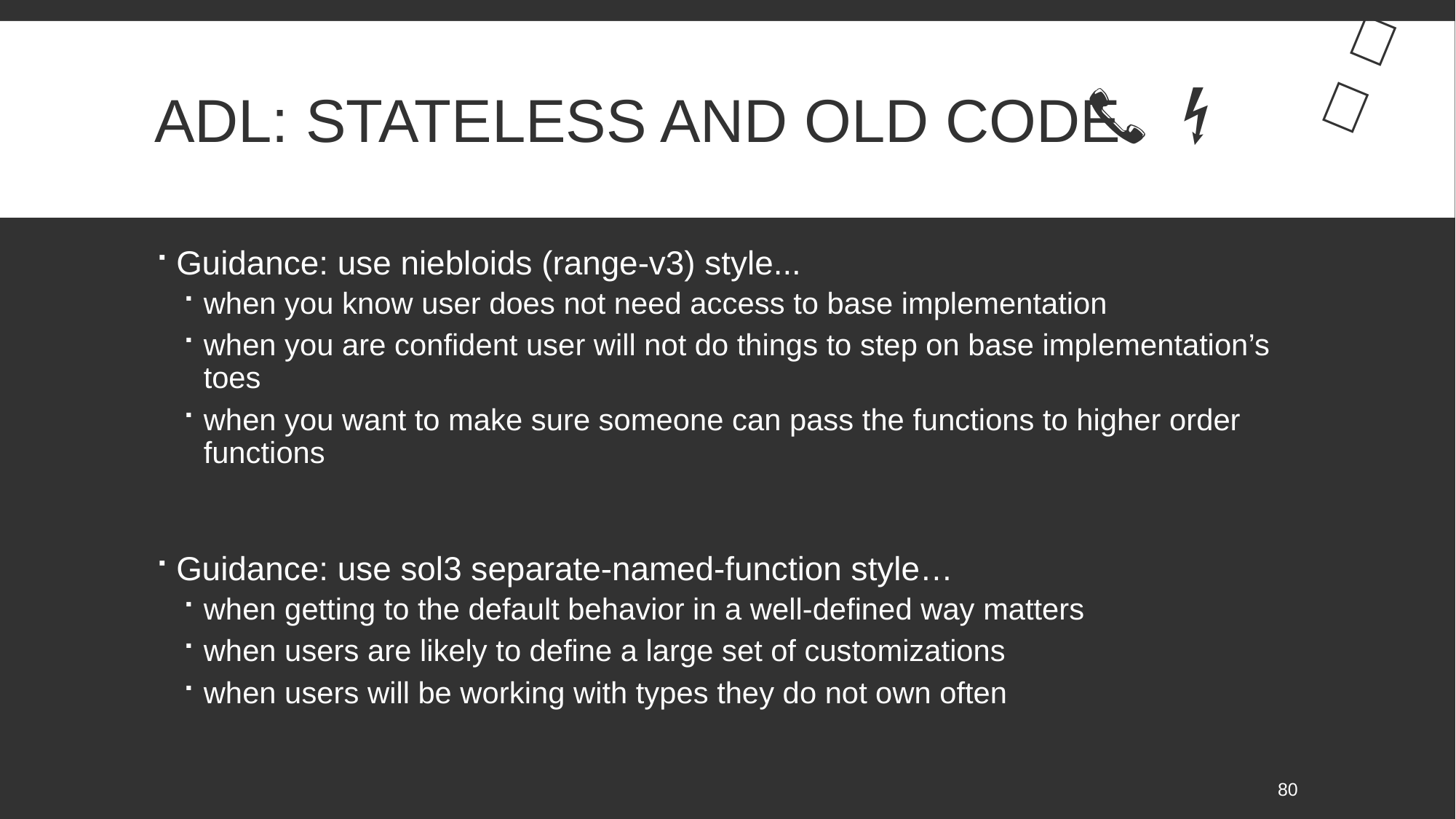

# ADL: Stateless and Old Code
📞  ⚡
📞
Guidance: use niebloids (range-v3) style...
when you know user does not need access to base implementation
when you are confident user will not do things to step on base implementation’s toes
when you want to make sure someone can pass the functions to higher order functions

Guidance: use sol3 separate-named-function style…
when getting to the default behavior in a well-defined way matters
when users are likely to define a large set of customizations
when users will be working with types they do not own often
80